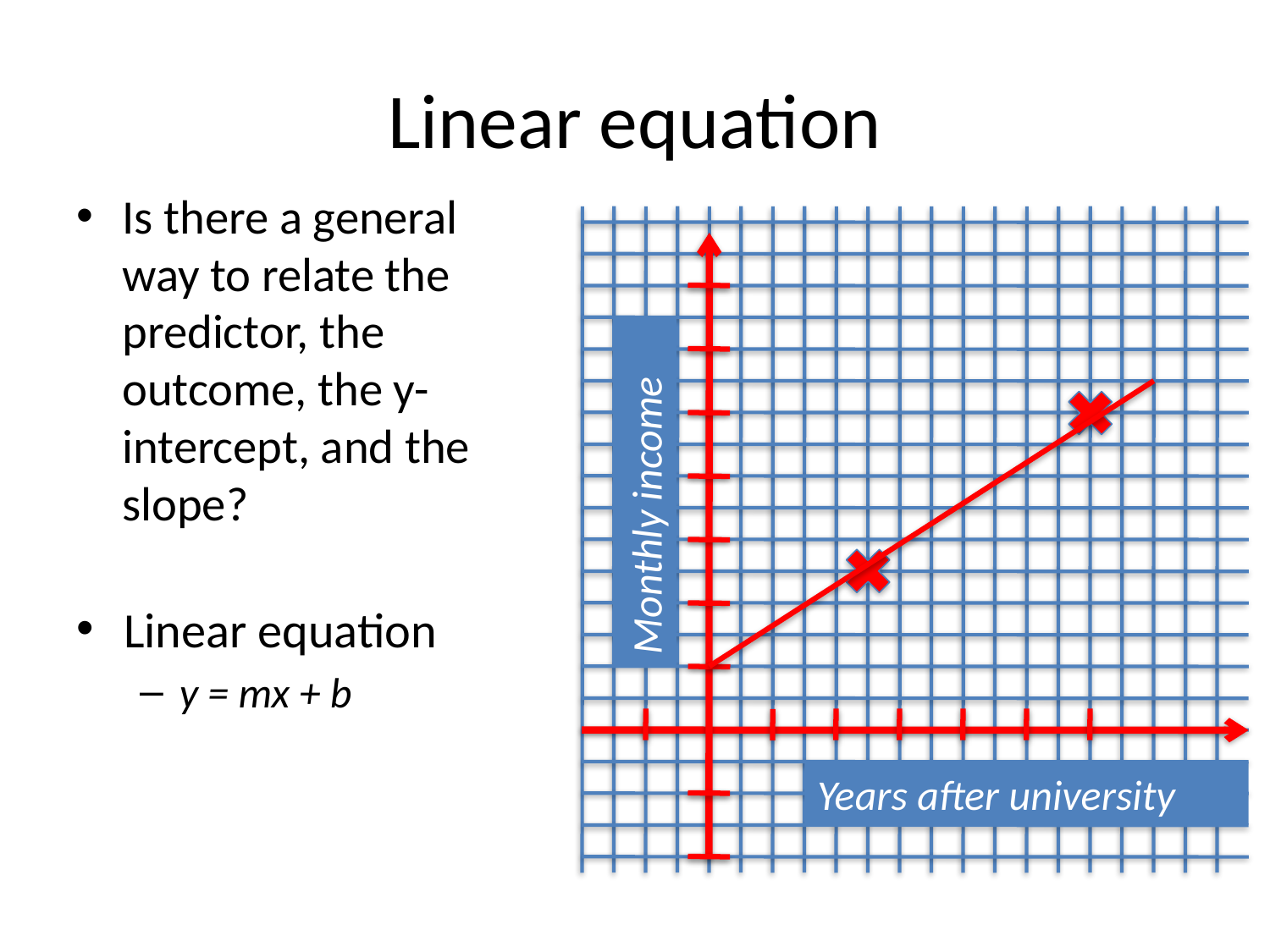

# Linear equation
Is there a general way to relate the predictor, the outcome, the y-intercept, and the slope?
Monthly income
Years after university

Linear equation
y = mx + b